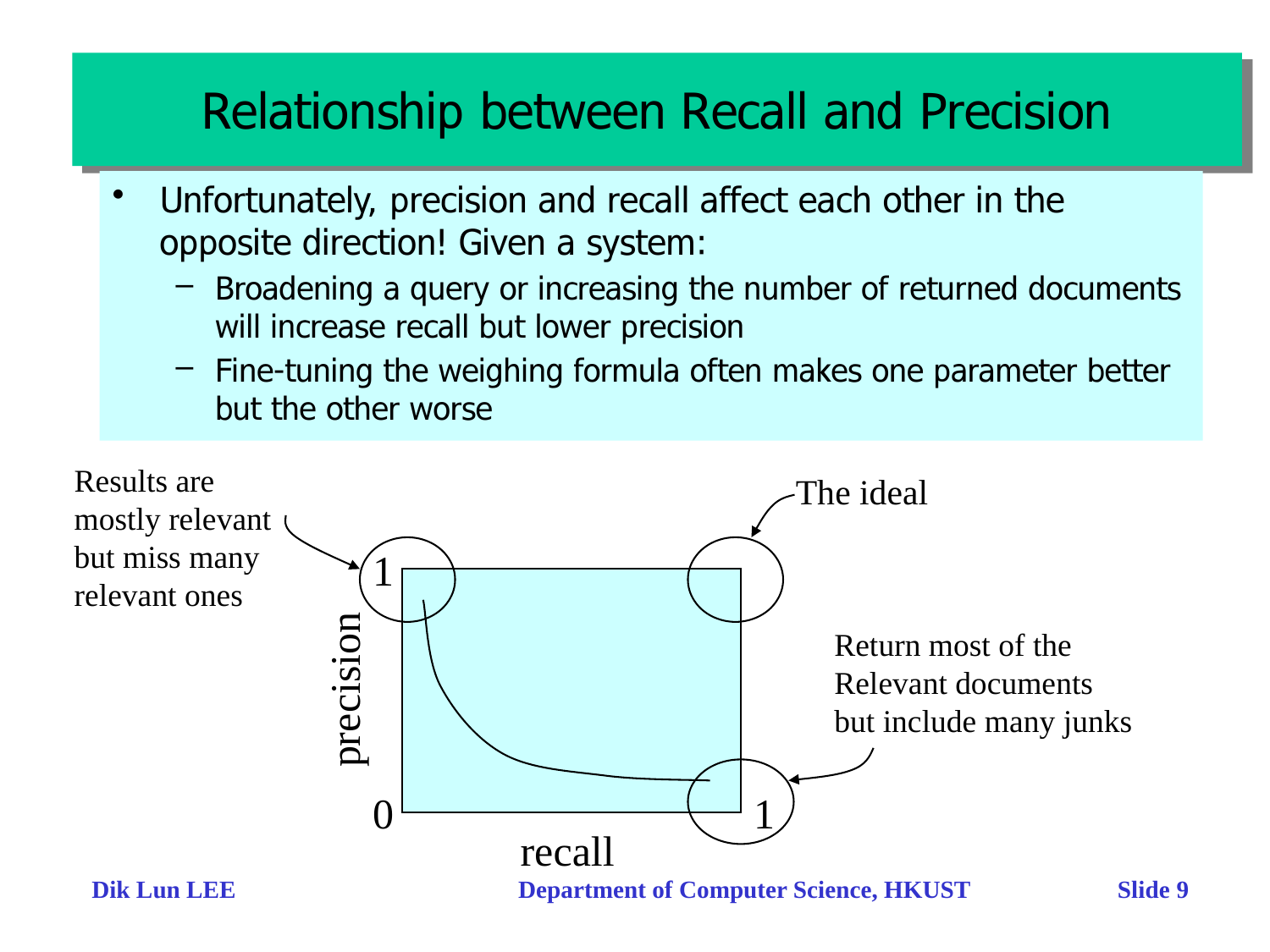

# Relationship between Recall and Precision
Unfortunately, precision and recall affect each other in the opposite direction! Given a system:
Broadening a query or increasing the number of returned documents will increase recall but lower precision
Fine-tuning the weighing formula often makes one parameter better but the other worse
Results are mostly relevant but miss many relevant ones

The ideal

1

precision
0
1
recall
Return most of the
Relevant documents
but include many junks

Dik Lun LEE                                              Department of Computer Science, HKUST                        Slide 9